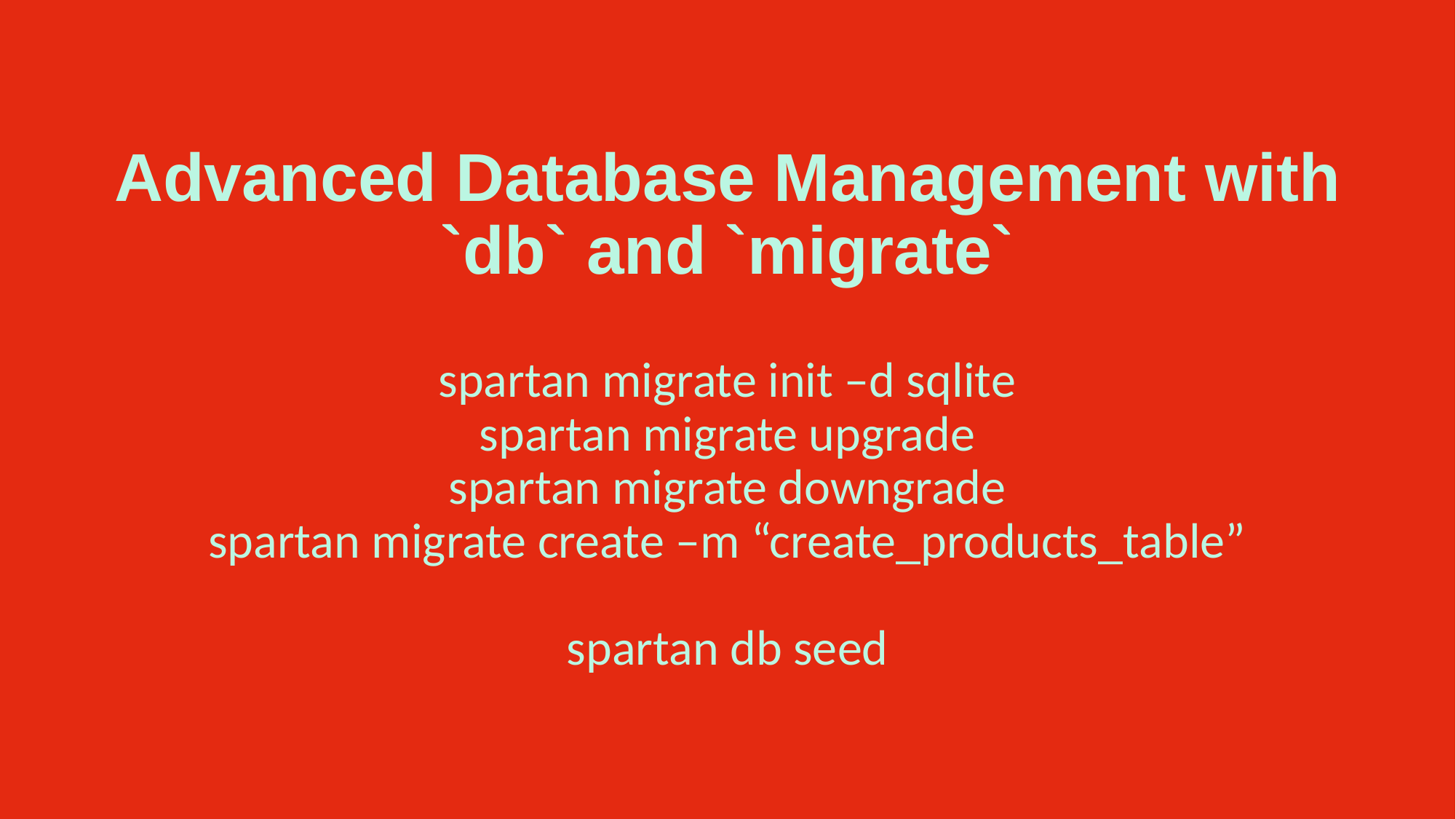

# Advanced Database Management with `db` and `migrate` spartan migrate init –d sqlite spartan migrate upgrade spartan migrate downgrade spartan migrate create –m “create_products_table” spartan db seed